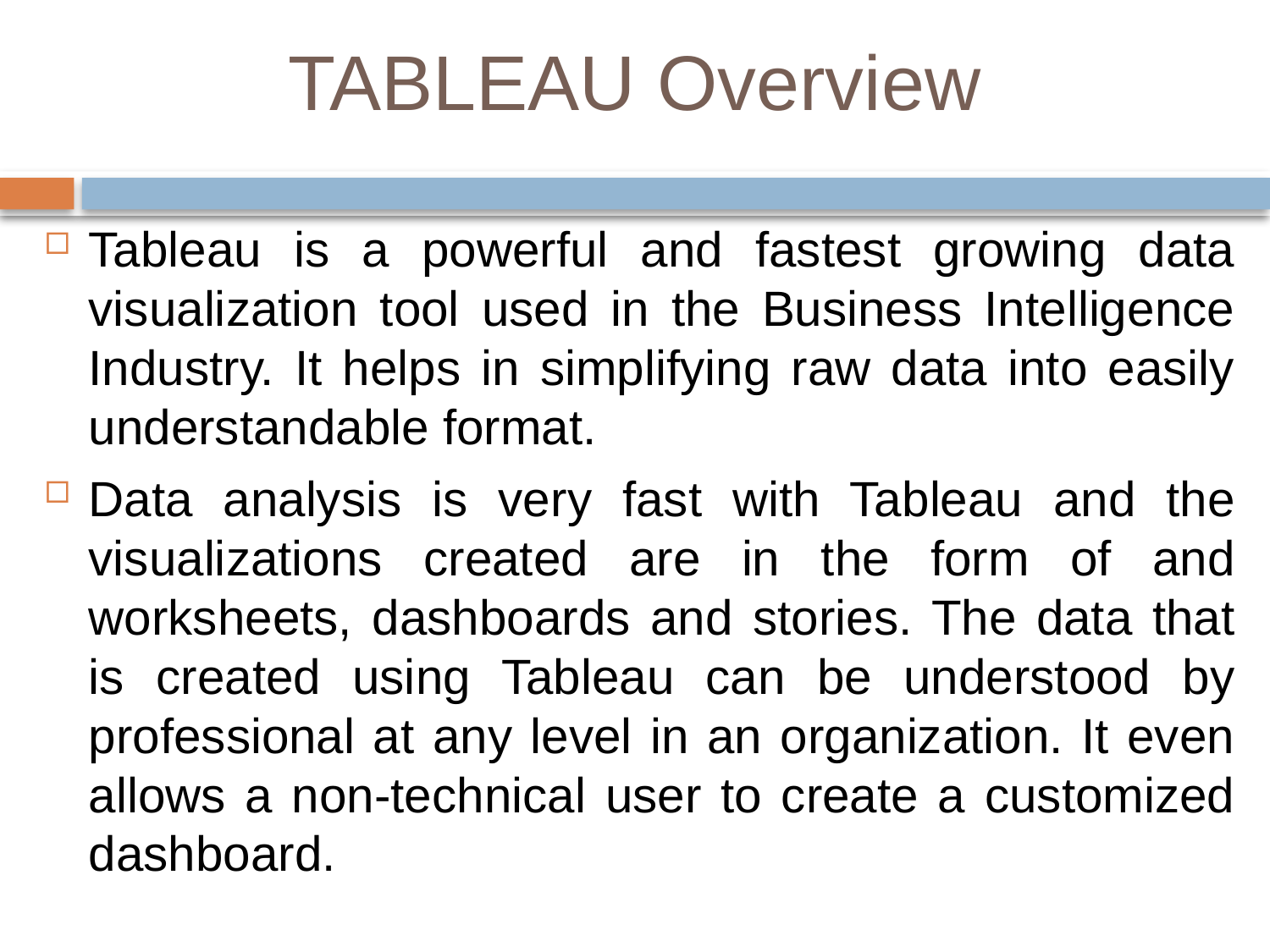

# TABLEAU Overview
Tableau is a powerful and fastest growing data visualization tool used in the Business Intelligence Industry. It helps in simplifying raw data into easily understandable format.
Data analysis is very fast with Tableau and the visualizations created are in the form of and worksheets, dashboards and stories. The data that is created using Tableau can be understood by professional at any level in an organization. It even allows a non-technical user to create a customized dashboard.